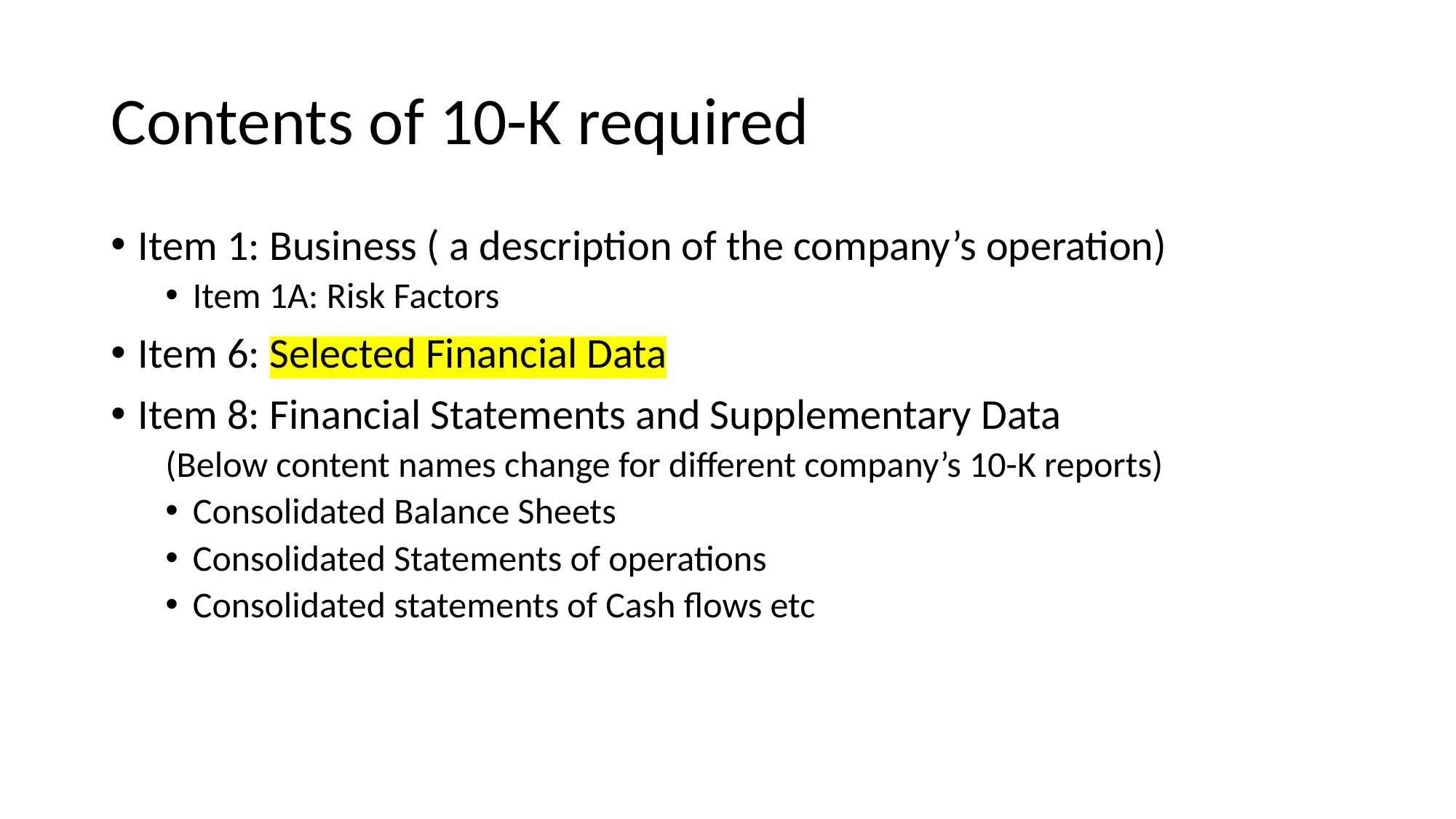

# Contents of 10-K required
Item 1: Business ( a description of the company’s operation)
Item 1A: Risk Factors
Item 6: Selected Financial Data
Item 8: Financial Statements and Supplementary Data
(Below content names change for different company’s 10-K reports)
Consolidated Balance Sheets
Consolidated Statements of operations
Consolidated statements of Cash flows etc